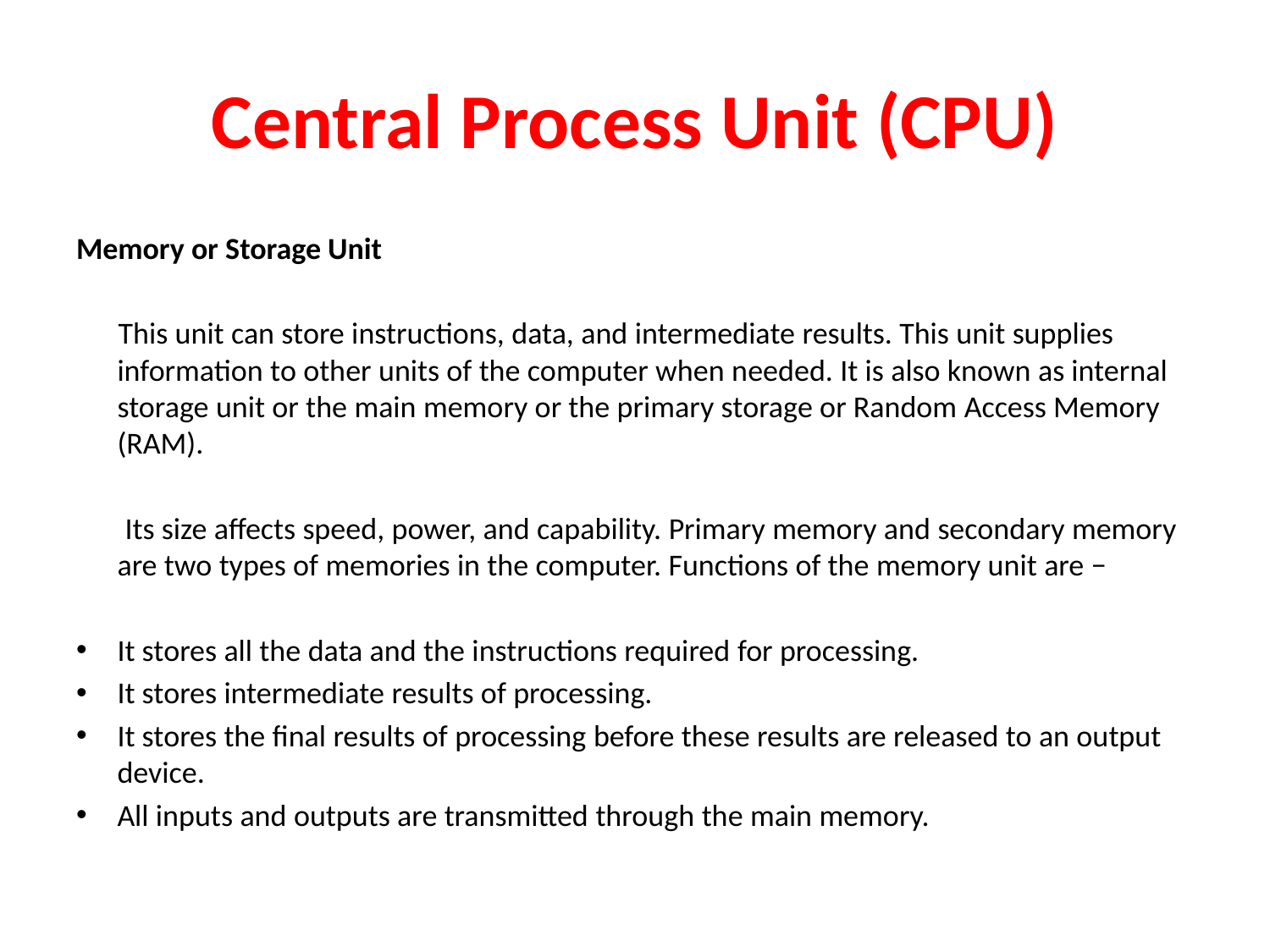

# Central Process Unit (CPU)
Memory or Storage Unit

      This unit can store instructions, data, and intermediate results. This unit supplies information to other units of the computer when needed. It is also known as internal storage unit or the main memory or the primary storage or Random Access Memory (RAM).

       Its size affects speed, power, and capability. Primary memory and secondary memory are two types of memories in the computer. Functions of the memory unit are −

It stores all the data and the instructions required for processing.
It stores intermediate results of processing.
It stores the final results of processing before these results are released to an output device.
All inputs and outputs are transmitted through the main memory.